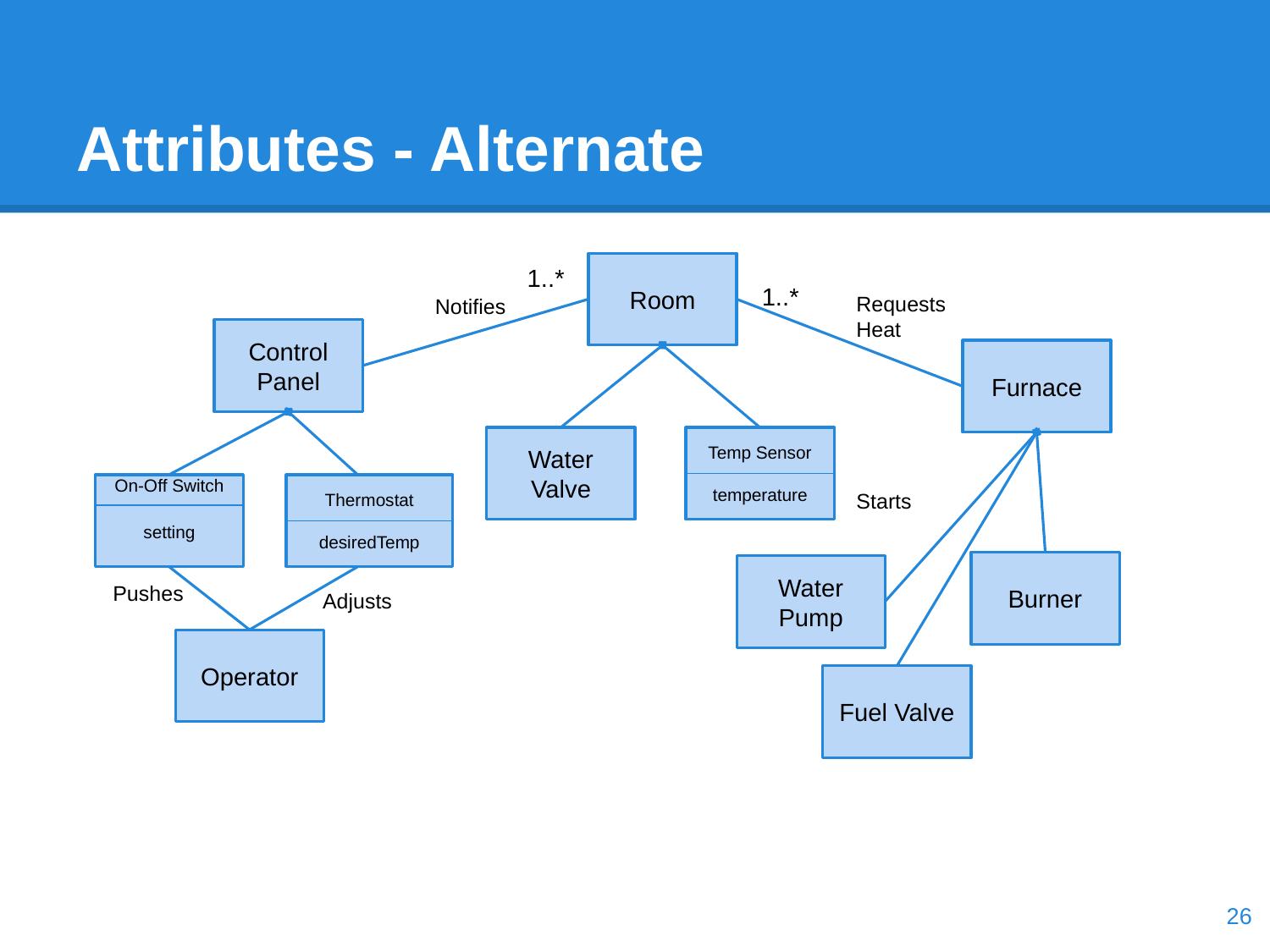

# Attributes - Alternate
1..*
Room
1..*
Requests Heat
Notifies
Control Panel
Furnace
Water Valve
Temp Sensor

temperature
On-Off Switch

setting

Starts
Thermostat

desiredTemp
Burner
Water Pump
Pushes
Adjusts
Operator
Fuel Valve
26